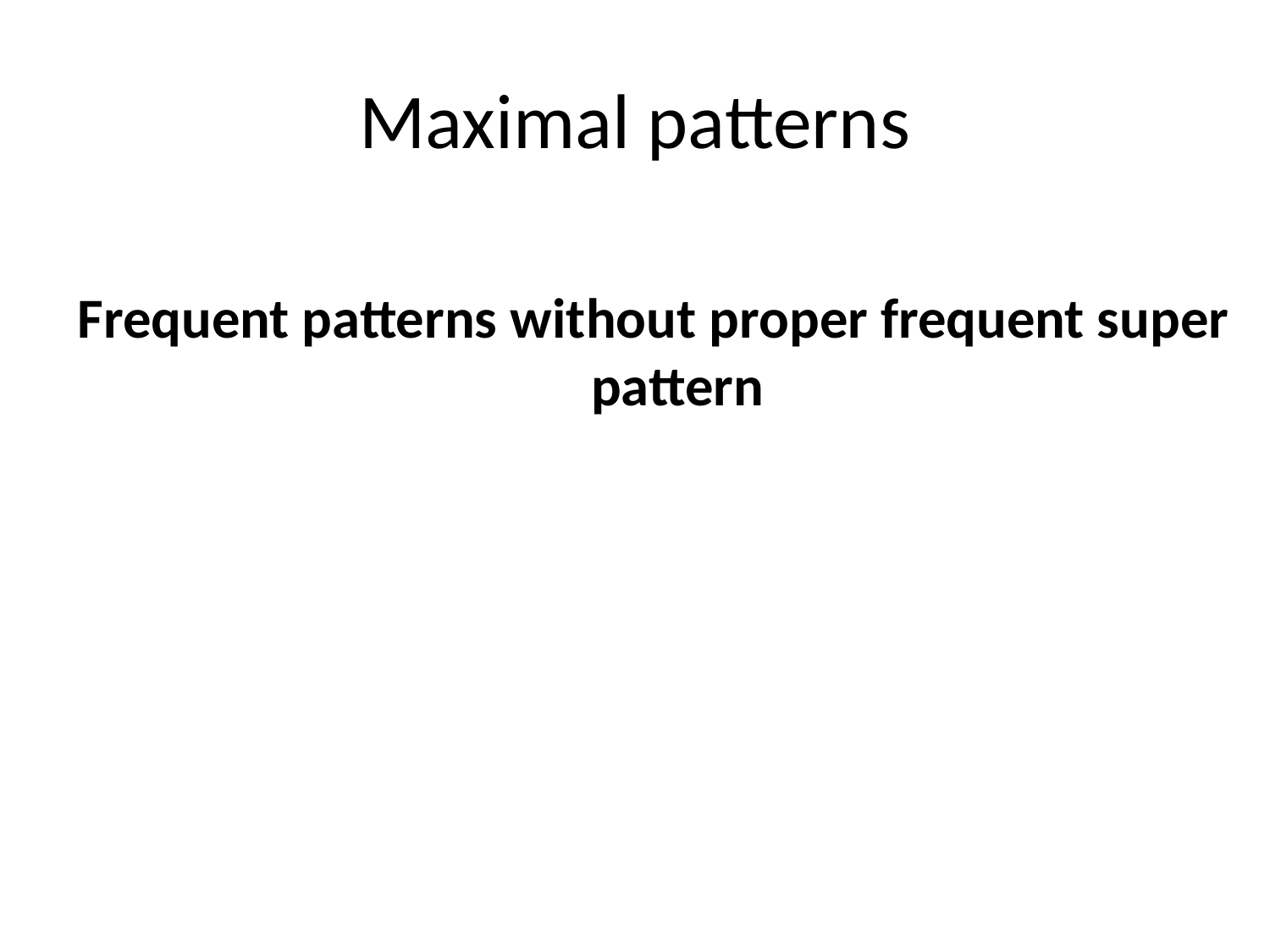

# Maximal patterns
Frequent patterns without proper frequent super pattern